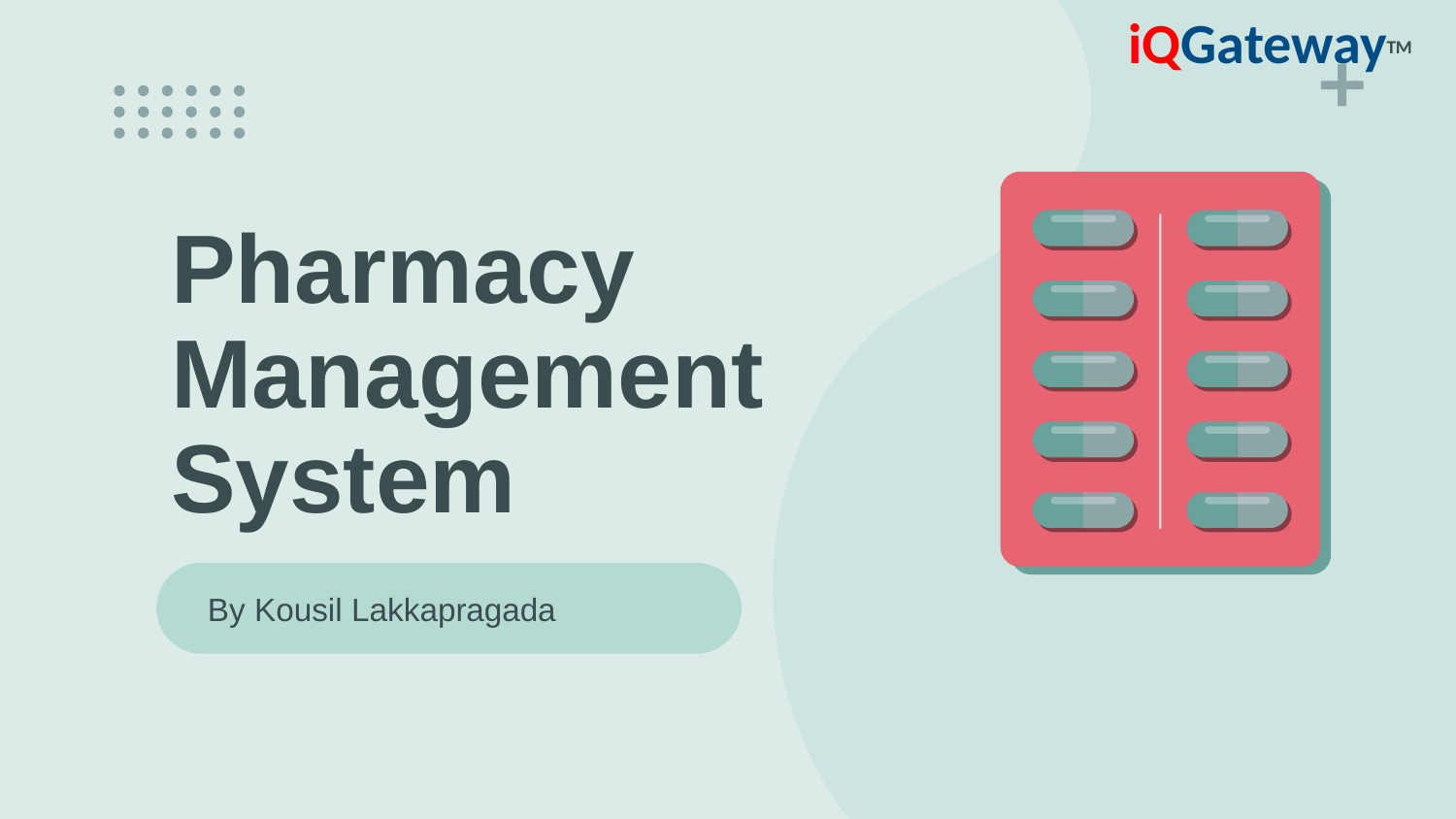

iQGatewayTM

# Pharmacy Management System

 By Kousil Lakkapragada